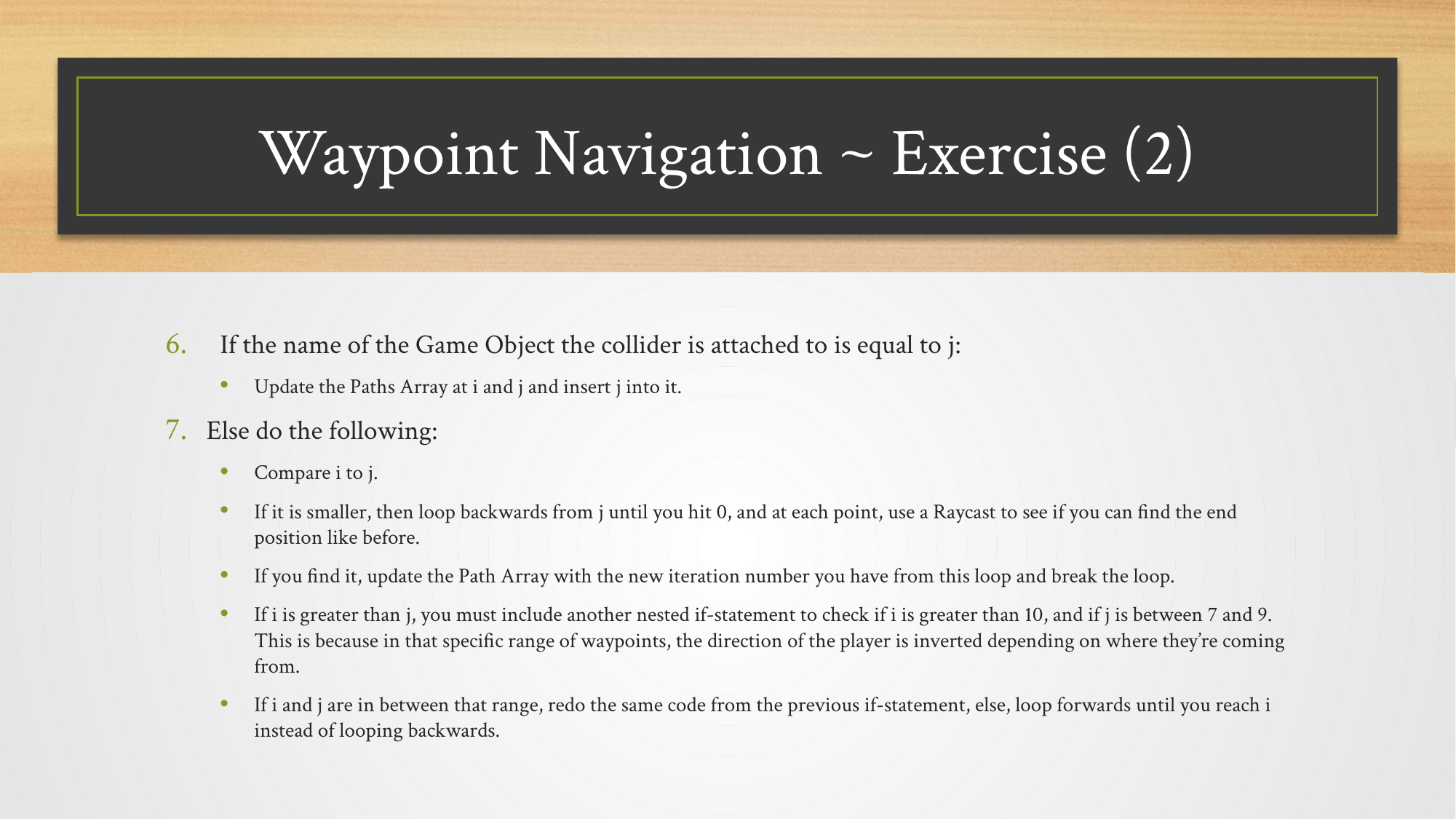

# Waypoint Navigation ~ Exercise (2)

If the name of the Game Object the collider is attached to is equal to j:
Update the Paths Array at i and j and insert j into it.
Else do the following:
Compare i to j.
If it is smaller, then loop backwards from j until you hit 0, and at each point, use a Raycast to see if you can find the end position like before.
If you find it, update the Path Array with the new iteration number you have from this loop and break the loop.
If i is greater than j, you must include another nested if-statement to check if i is greater than 10, and if j is between 7 and 9. This is because in that specific range of waypoints, the direction of the player is inverted depending on where they’re coming from.
If i and j are in between that range, redo the same code from the previous if-statement, else, loop forwards until you reach i instead of looping backwards.